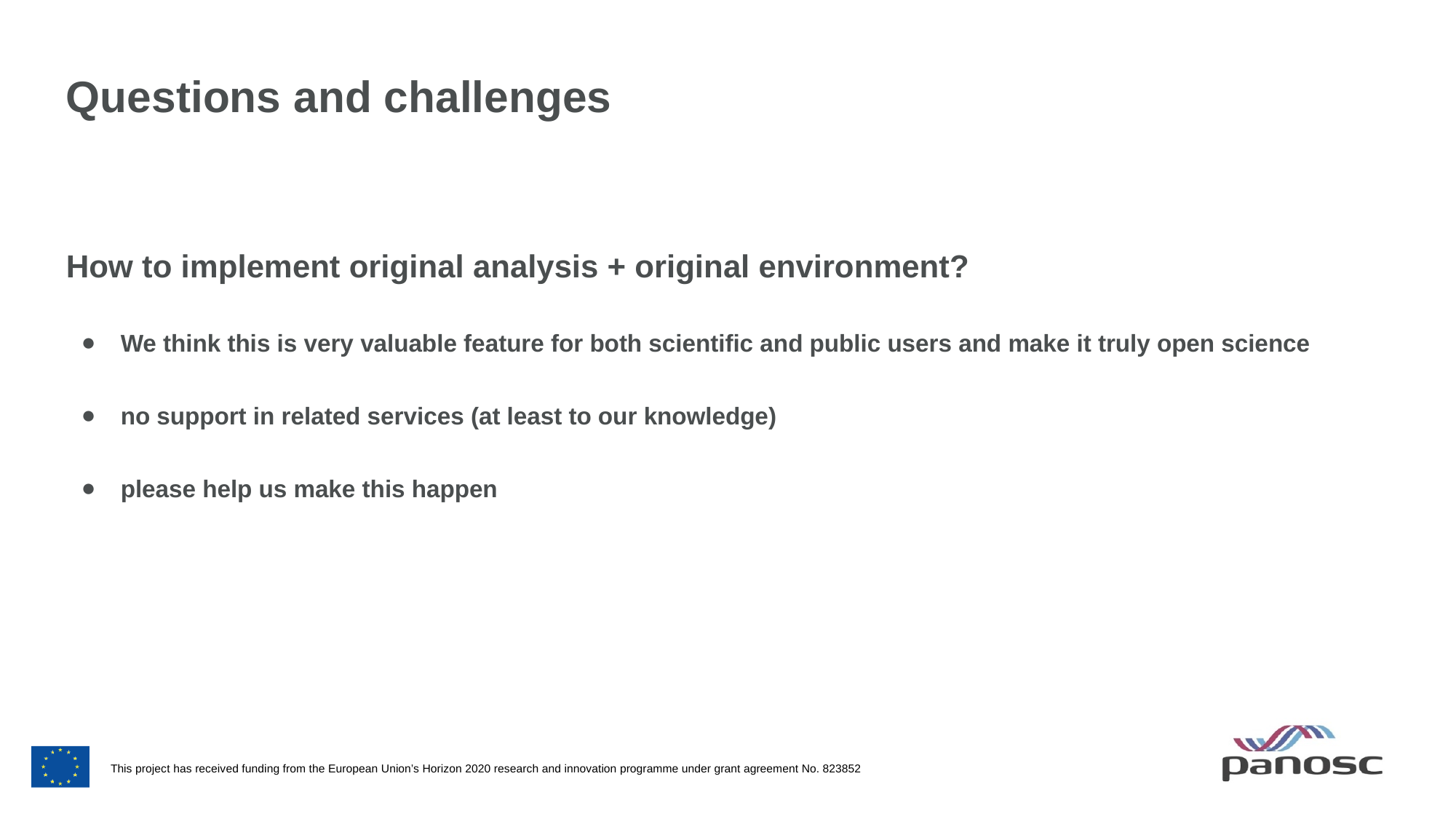

Questions and challenges
How to implement original analysis + original environment?
We think this is very valuable feature for both scientific and public users and make it truly open science
no support in related services (at least to our knowledge)
please help us make this happen